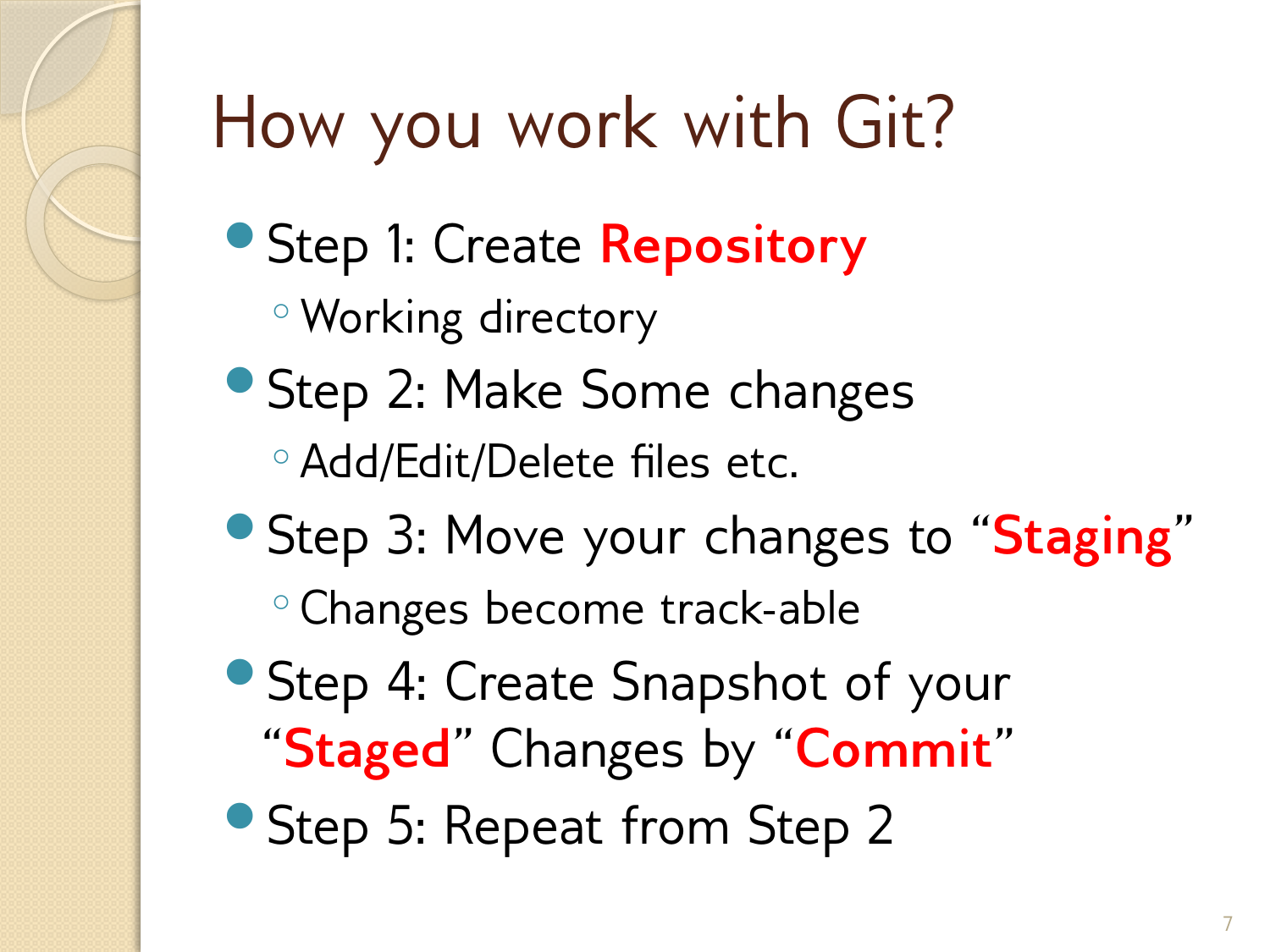

# How you work with Git?
Step 1: Create Repository
Working directory
Step 2: Make Some changes
Add/Edit/Delete files etc.
Step 3: Move your changes to “Staging”
Changes become track-able
Step 4: Create Snapshot of your “Staged” Changes by “Commit”
Step 5: Repeat from Step 2

7